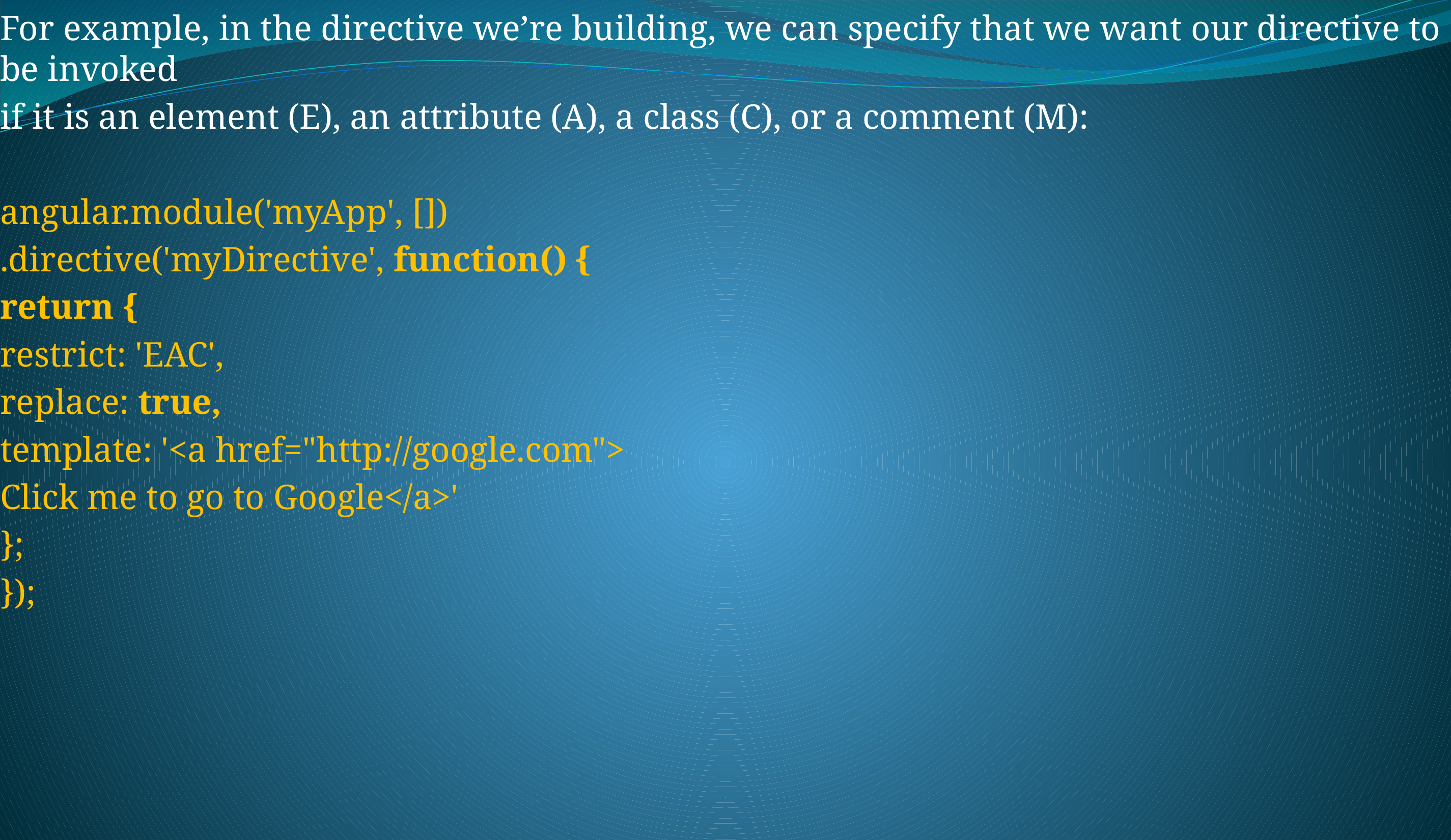

For example, in the directive we’re building, we can specify that we want our directive to be invoked
if it is an element (E), an attribute (A), a class (C), or a comment (M):

angular.module('myApp', [])
.directive('myDirective', function() {
return {
restrict: 'EAC',
replace: true,
template: '<a href="http://google.com">
Click me to go to Google</a>'
};
});